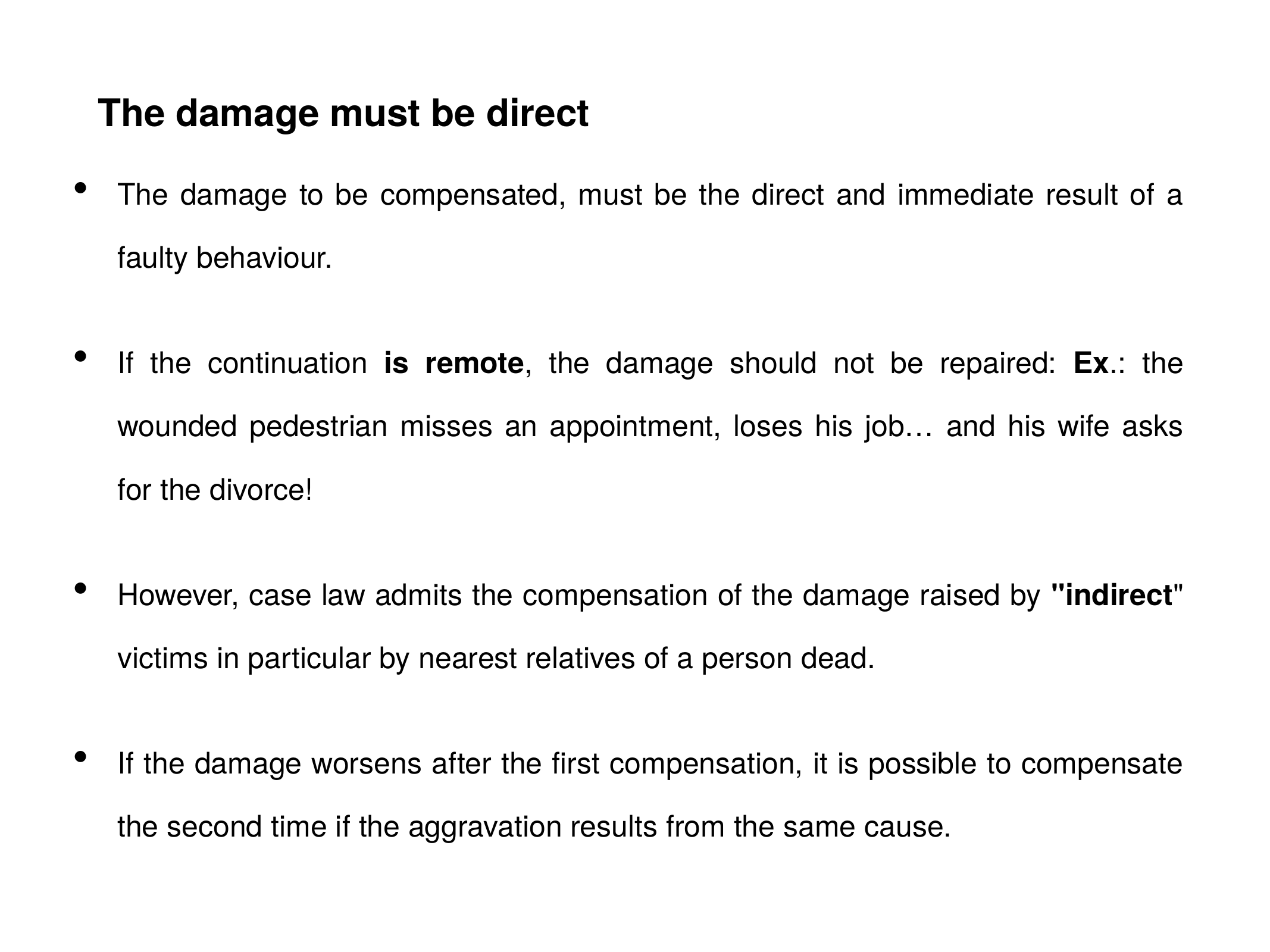

# The damage must be direct
The damage to be compensated, must be the direct and immediate result of a faulty behaviour.
If the continuation is remote, the damage should not be repaired: Ex.: the wounded pedestrian misses an appointment, loses his job… and his wife asks for the divorce!
However, case law admits the compensation of the damage raised by "indirect" victims in particular by nearest relatives of a person dead.
If the damage worsens after the first compensation, it is possible to compensate the second time if the aggravation results from the same cause.